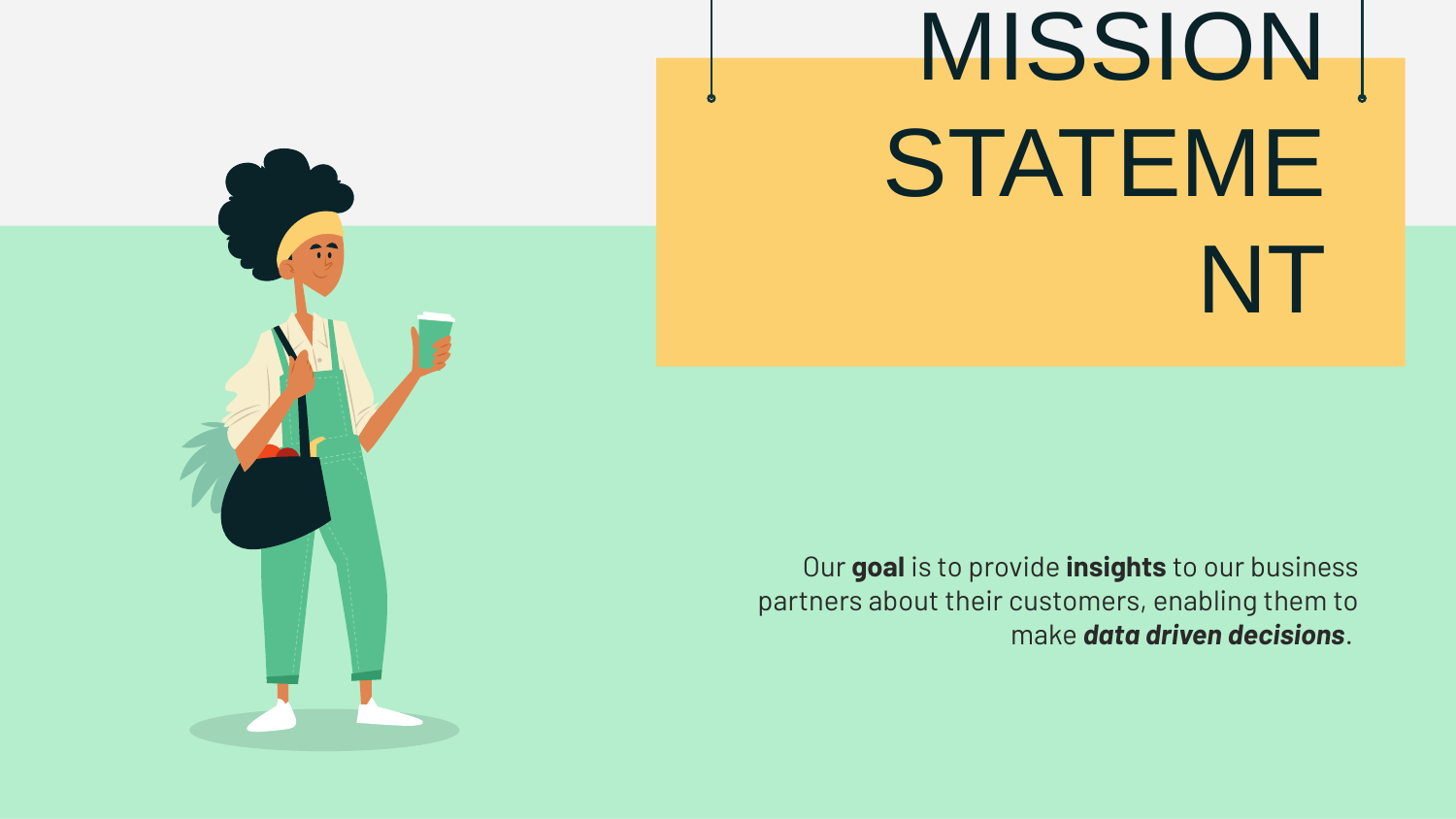

# MISSION STATEMENT

Our goal is to provide insights to our business partners about their customers, enabling them to make data driven decisions.